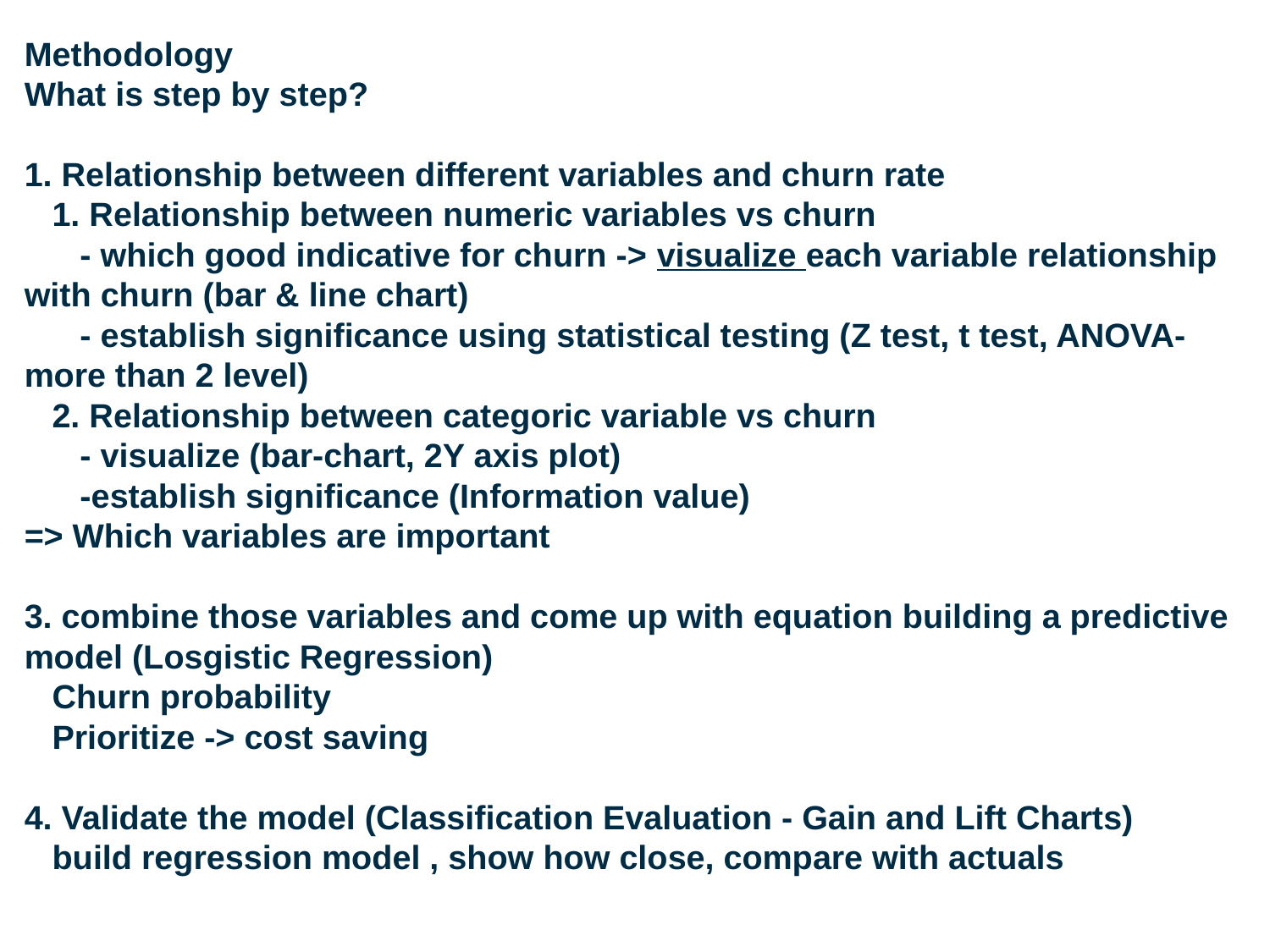

# Methodology  What is step by step?  1. Relationship between different variables and churn rate     1. Relationship between numeric variables vs churn - which good indicative for churn -> visualize each variable relationship    with churn (bar & line chart) - establish significance using statistical testing (Z test, t test, ANOVA-more than 2 level)    2. Relationship between categoric variable vs churn  - visualize (bar-chart, 2Y axis plot) -establish significance (Information value) => Which variables are important 3. combine those variables and come up with equation building a predictive model (Losgistic Regression) Churn probability Prioritize -> cost saving 4. Validate the model (Classification Evaluation - Gain and Lift Charts) build regression model , show how close, compare with actuals